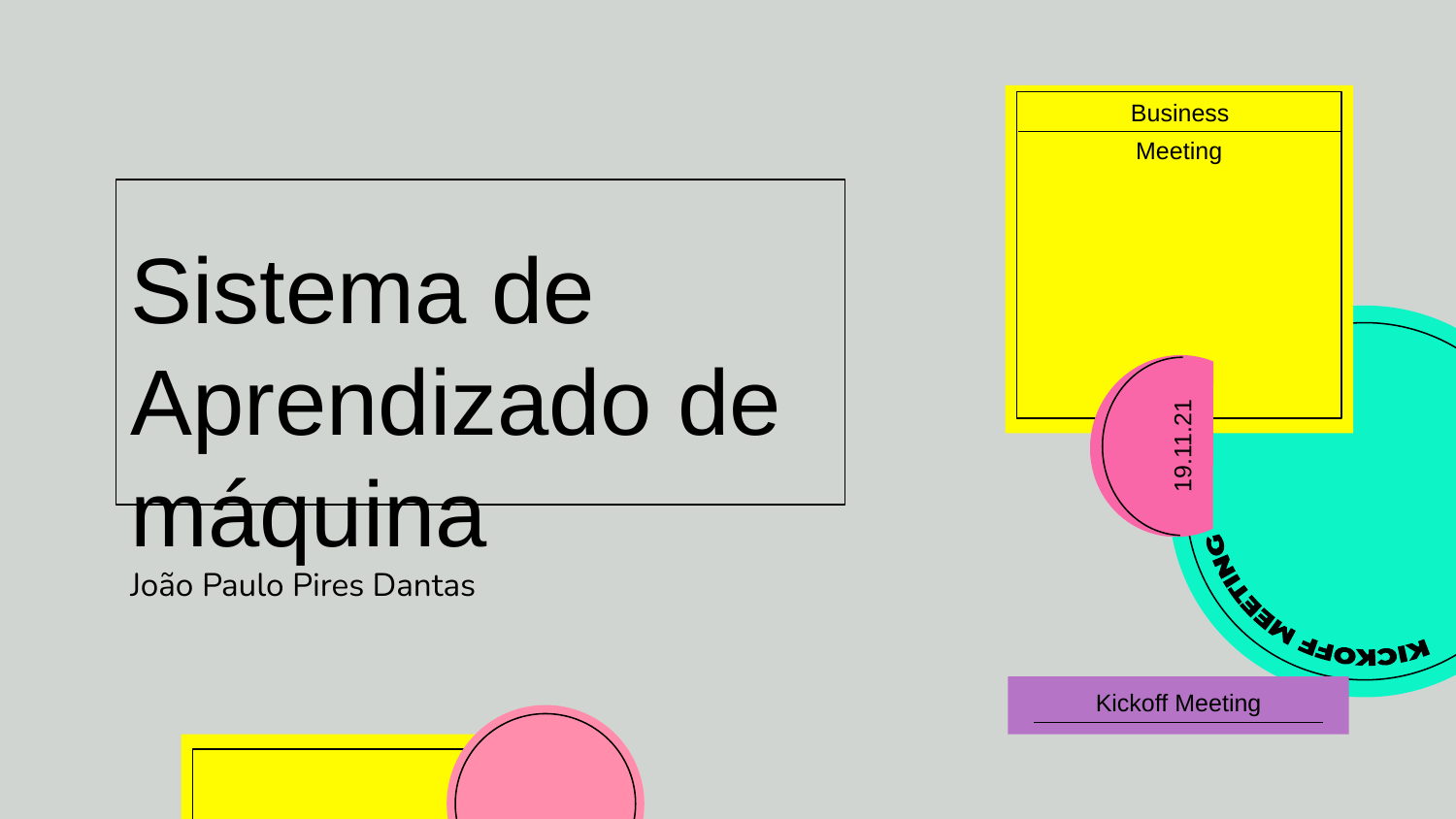

Business
Meeting
# Sistema de Aprendizado de máquina

19.11.21

João Paulo Pires Dantas

Kickoff Meeting

Business
Meeting